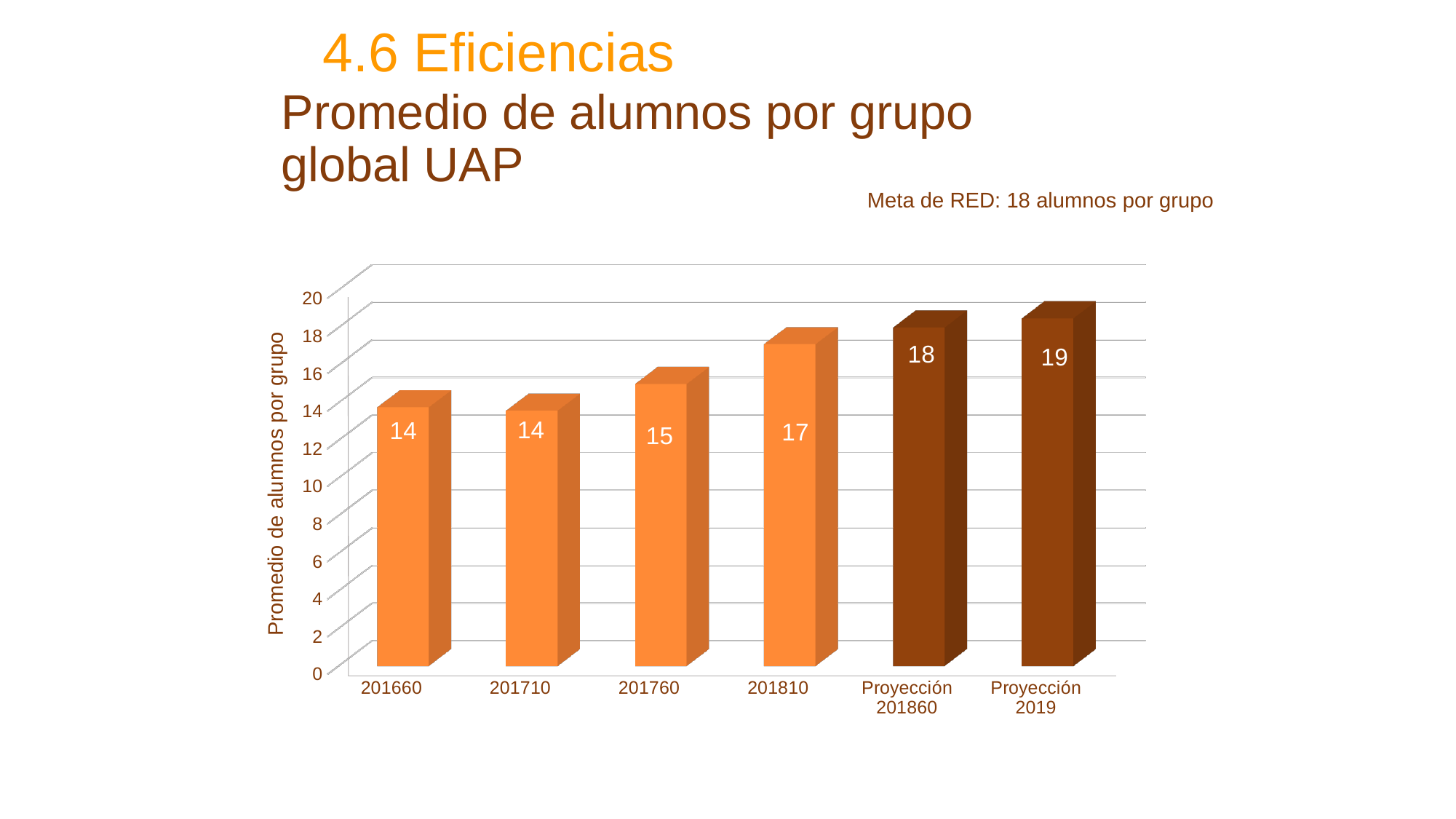

4.6 Eficiencias
Promedio de alumnos por grupo global UAP
Meta de RED: 18 alumnos por grupo

[unsupported chart]

Promedio de alumnos por grupo